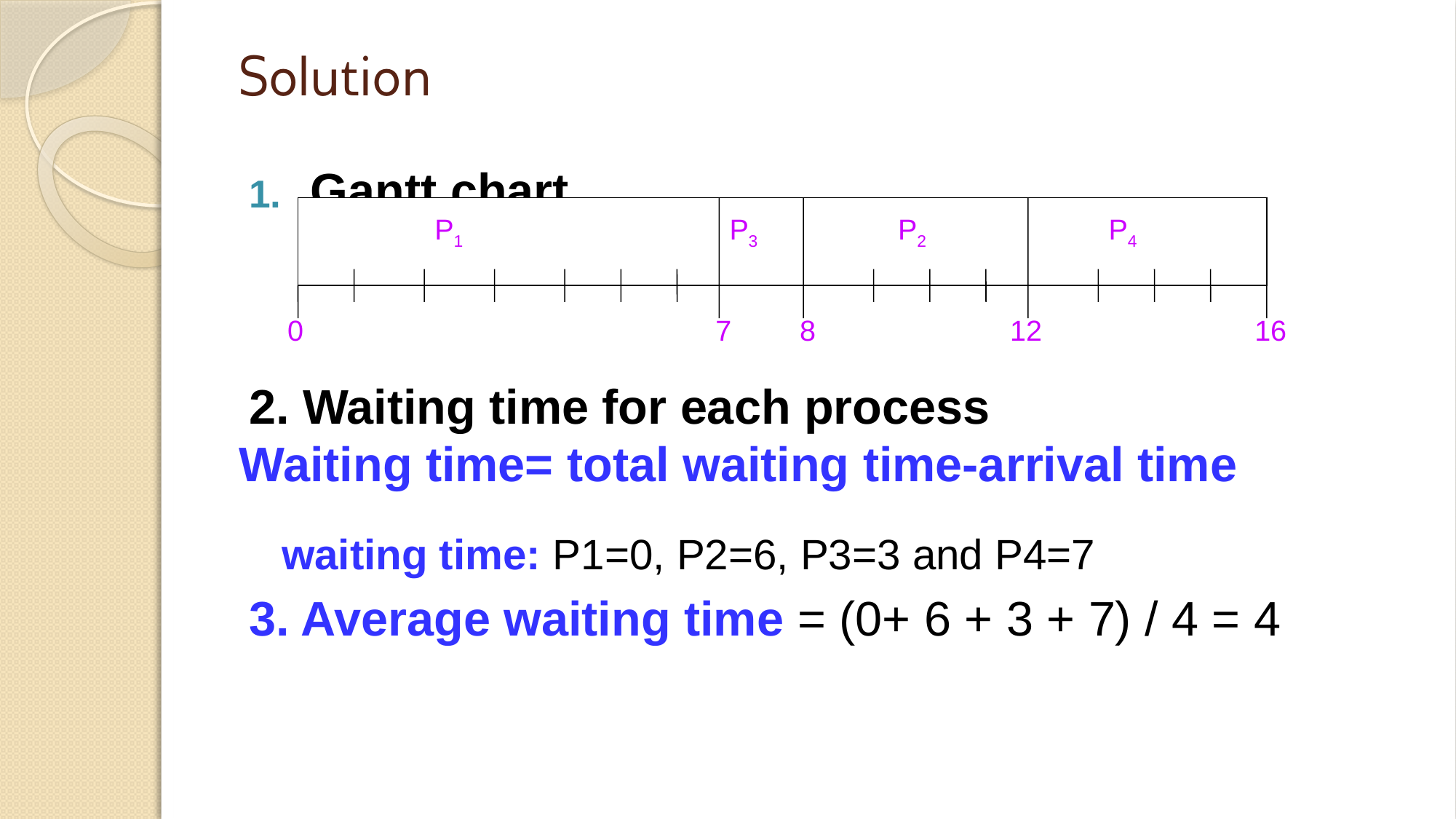

# Solution
Gantt chart

2. Waiting time for each process
Waiting time= total waiting time-arrival time
waiting time: P1=0, P2=6, P3=3 and P4=7
3. Average waiting time = (0+ 6 + 3 + 7) / 4 = 4

P1
P3
P2
P4

 0
  7
  8
  12
    16